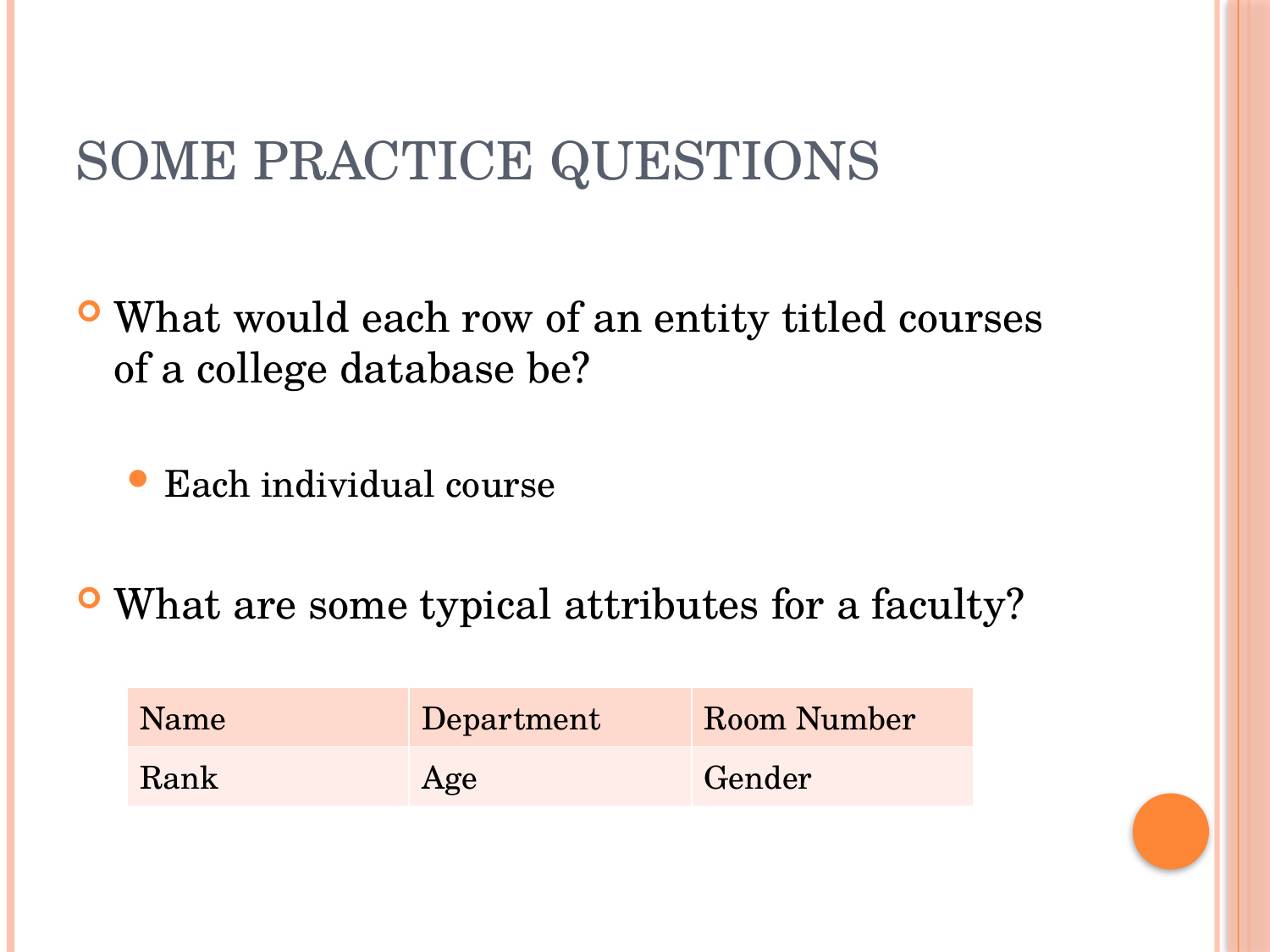

# SOME PRACTICE QUESTIONS

What would each row of an entity titled courses of a college database be?

Each individual course

What are some typical attributes for a faculty?
| Name | Department | Room Number |
| --- | --- | --- |
| Rank | Age | Gender |